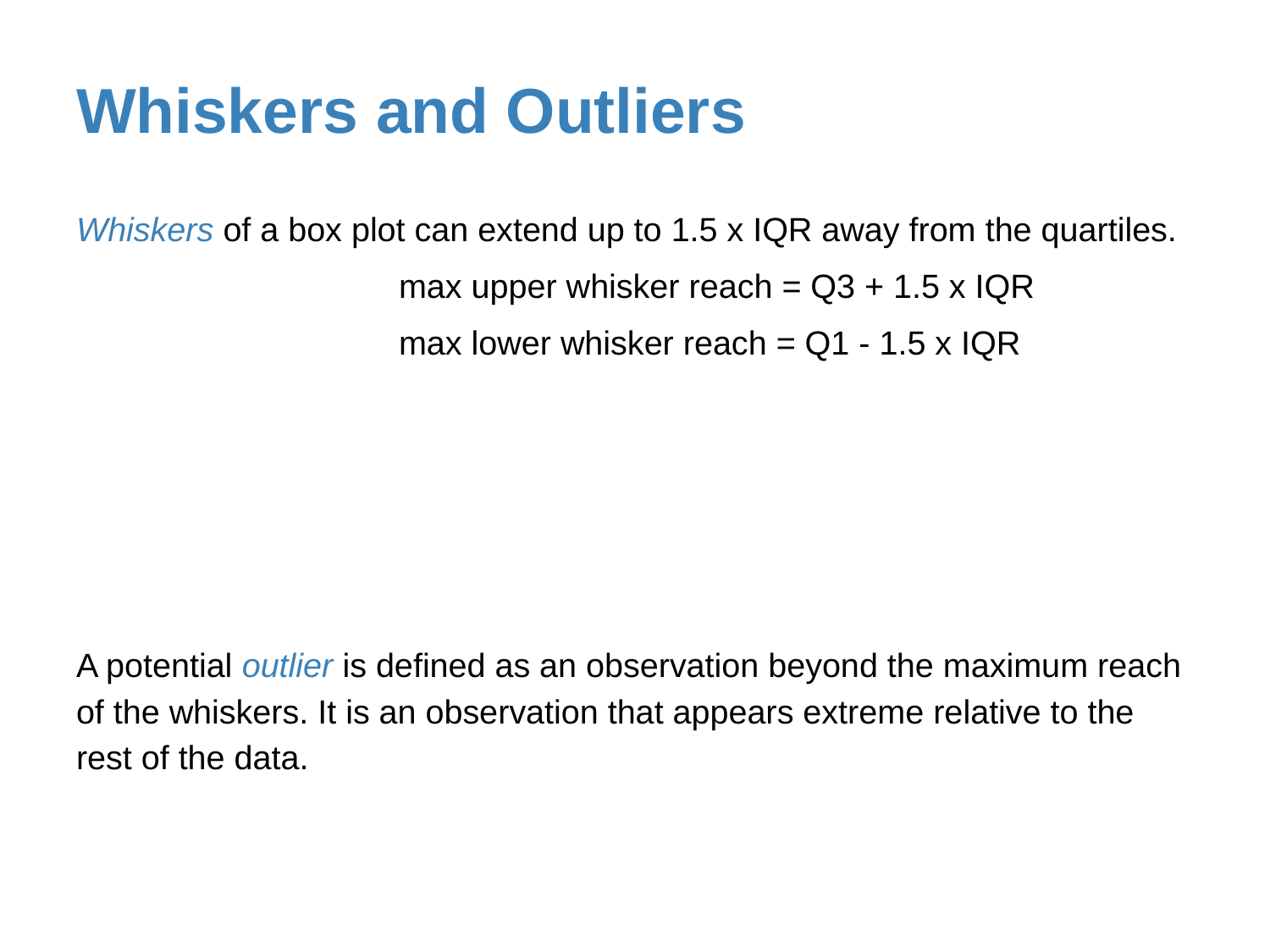

# Whiskers and Outliers
Whiskers of a box plot can extend up to 1.5 x IQR away from the quartiles.
	                     max upper whisker reach = Q3 + 1.5 x IQR
	                     max lower whisker reach = Q1 - 1.5 x IQR

A potential outlier is defined as an observation beyond the maximum reach of the whiskers. It is an observation that appears extreme relative to the rest of the data.